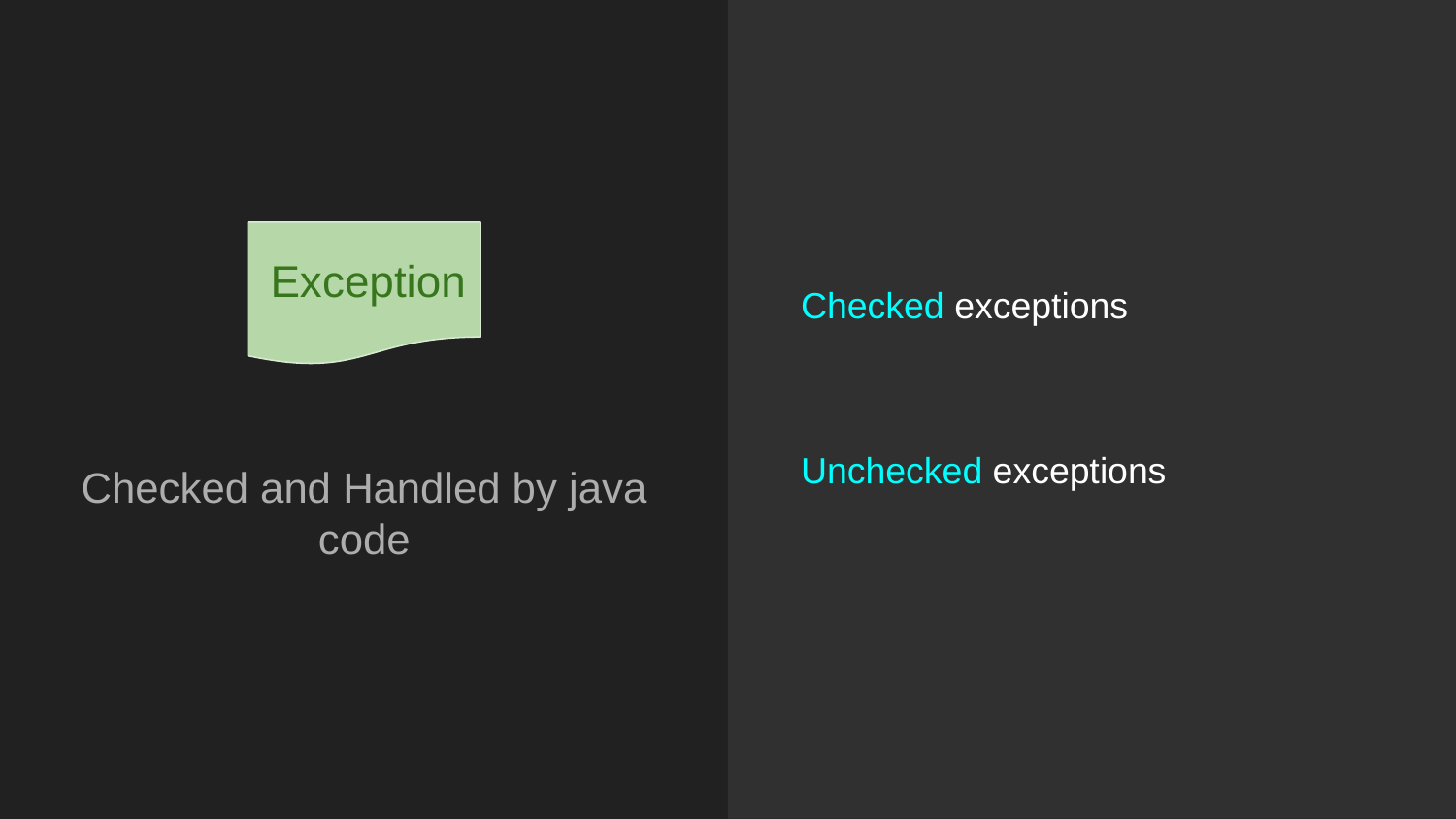

Checked exceptions

Unchecked exceptions

  Exception
Checked and Handled by java code